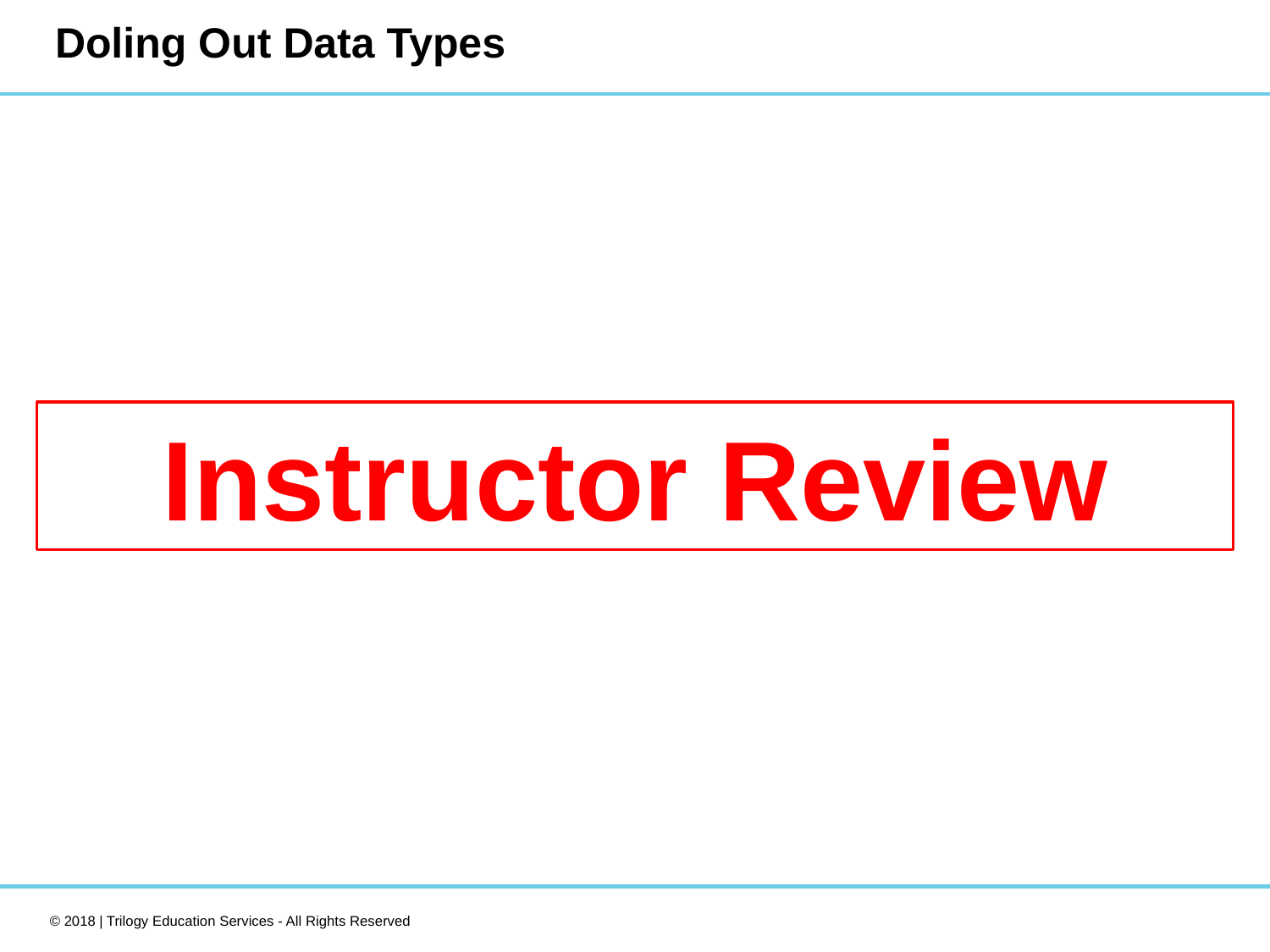

# Doling Out Data Types
Instructor Review